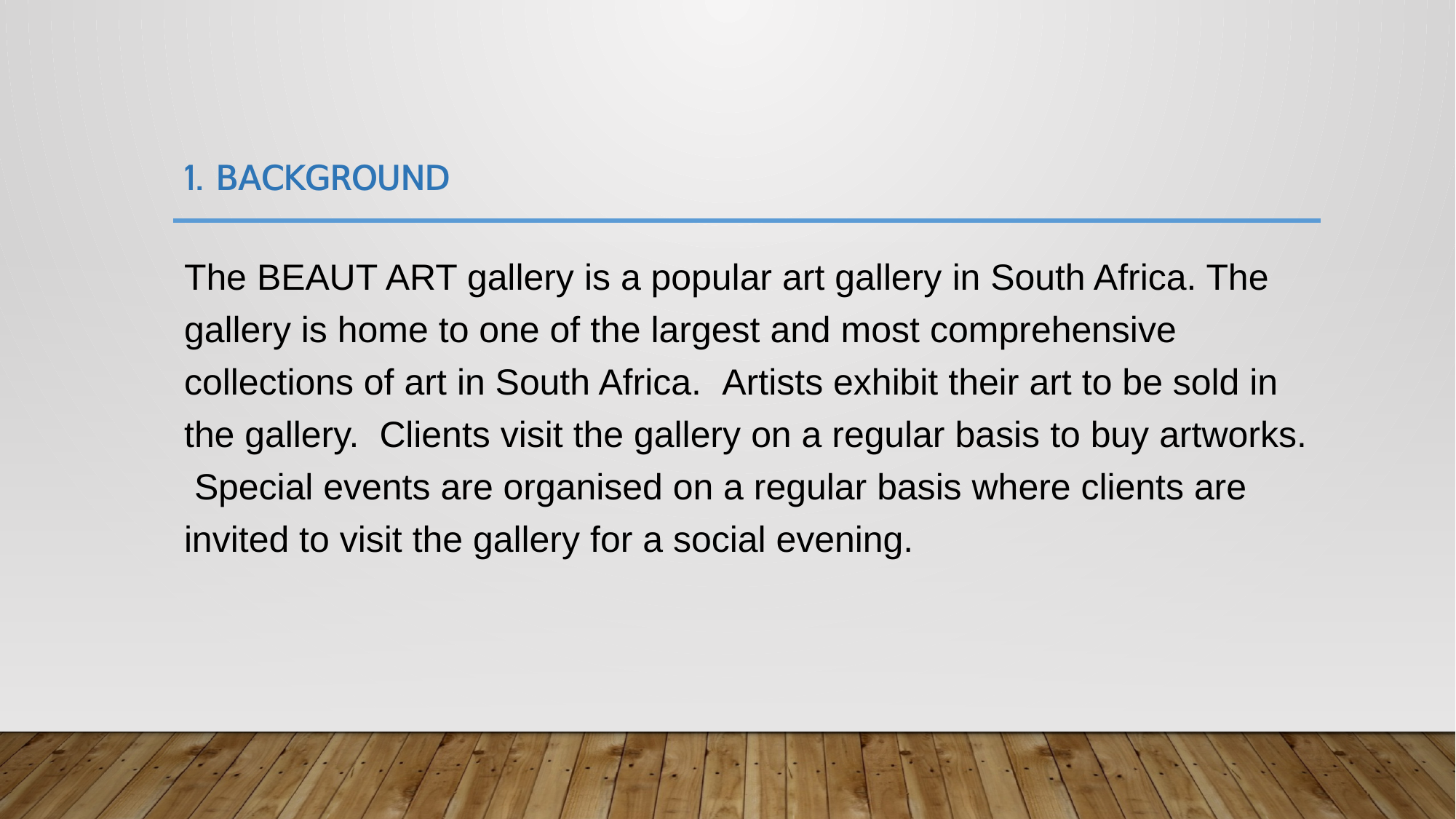

# 1. BACKGROUND
The BEAUT ART gallery is a popular art gallery in South Africa. The gallery is home to one of the largest and most comprehensive collections of art in South Africa.  Artists exhibit their art to be sold in the gallery.  Clients visit the gallery on a regular basis to buy artworks.  Special events are organised on a regular basis where clients are invited to visit the gallery for a social evening.